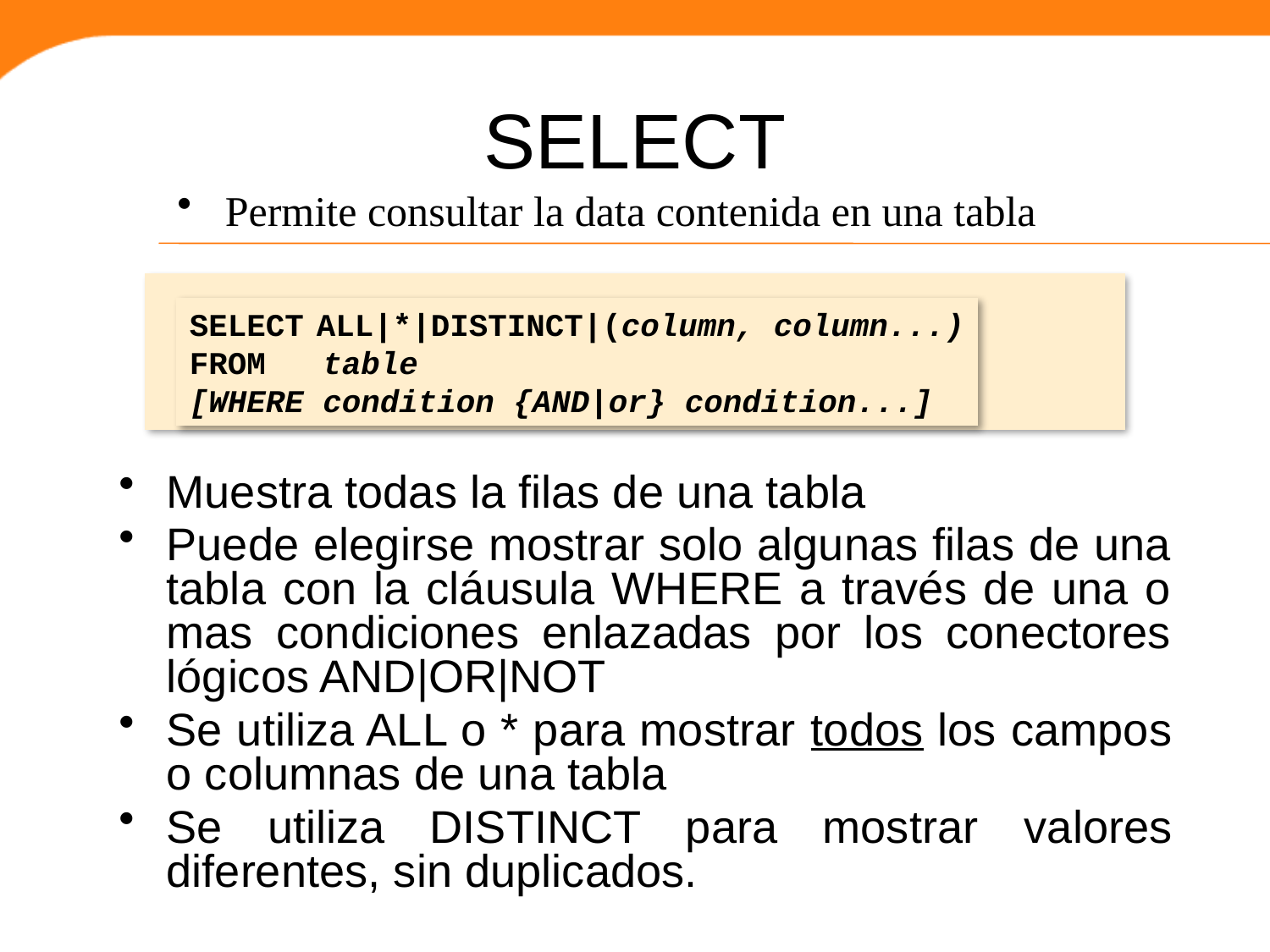

# SELECT
Permite consultar la data contenida en una tabla

SELECT	ALL|*|DISTINCT|(column, column...)
FROM   table
[WHERE condition {AND|or} condition...]
Muestra todas la filas de una tabla
Puede elegirse mostrar solo algunas filas de una tabla con la cláusula WHERE a través de una o mas condiciones enlazadas por los conectores lógicos AND|OR|NOT
Se utiliza ALL o * para mostrar todos los campos o columnas de una tabla
Se utiliza DISTINCT para mostrar valores diferentes, sin duplicados.